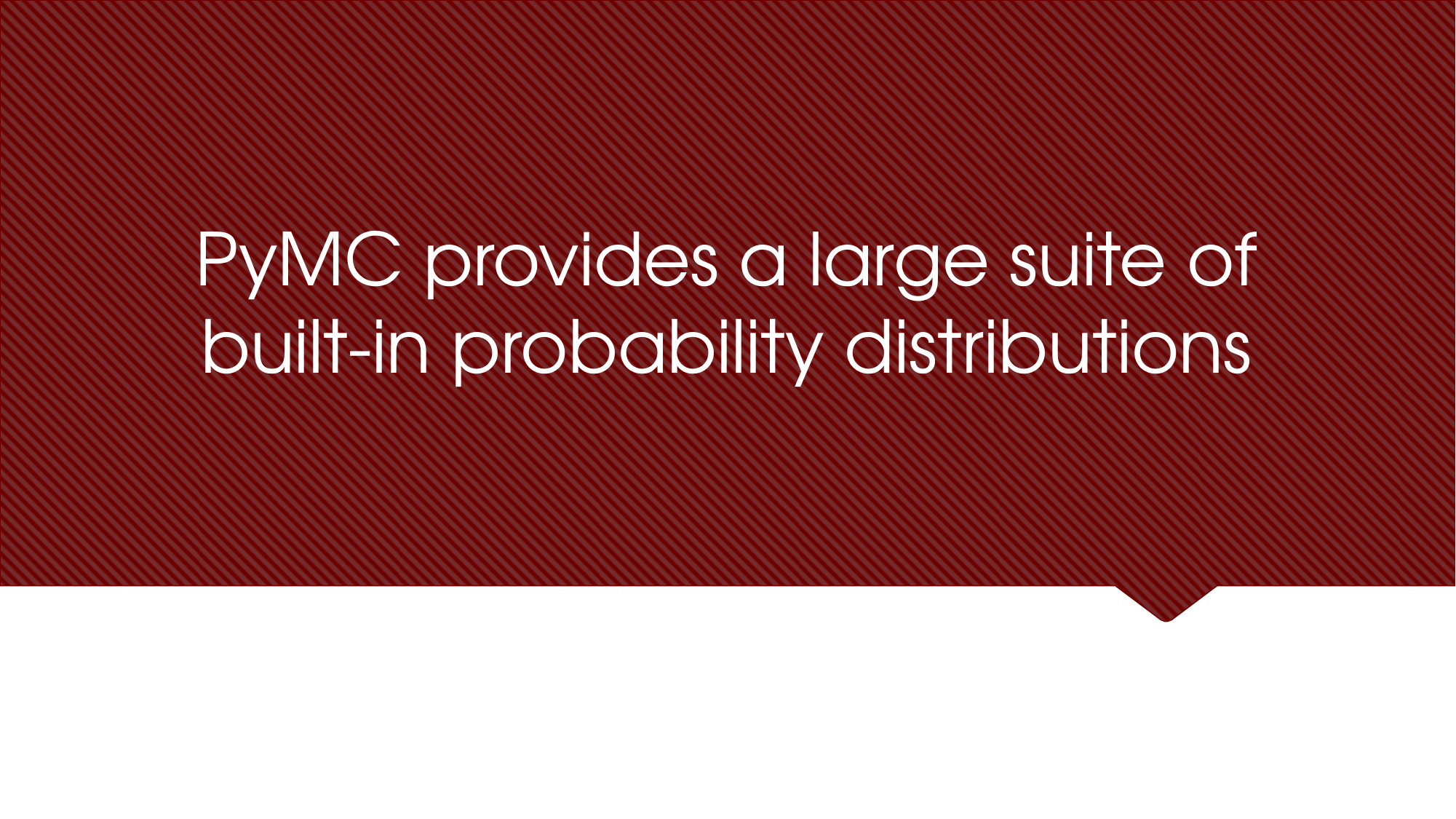

# PyMC provides a large suite of built-in probability distributions